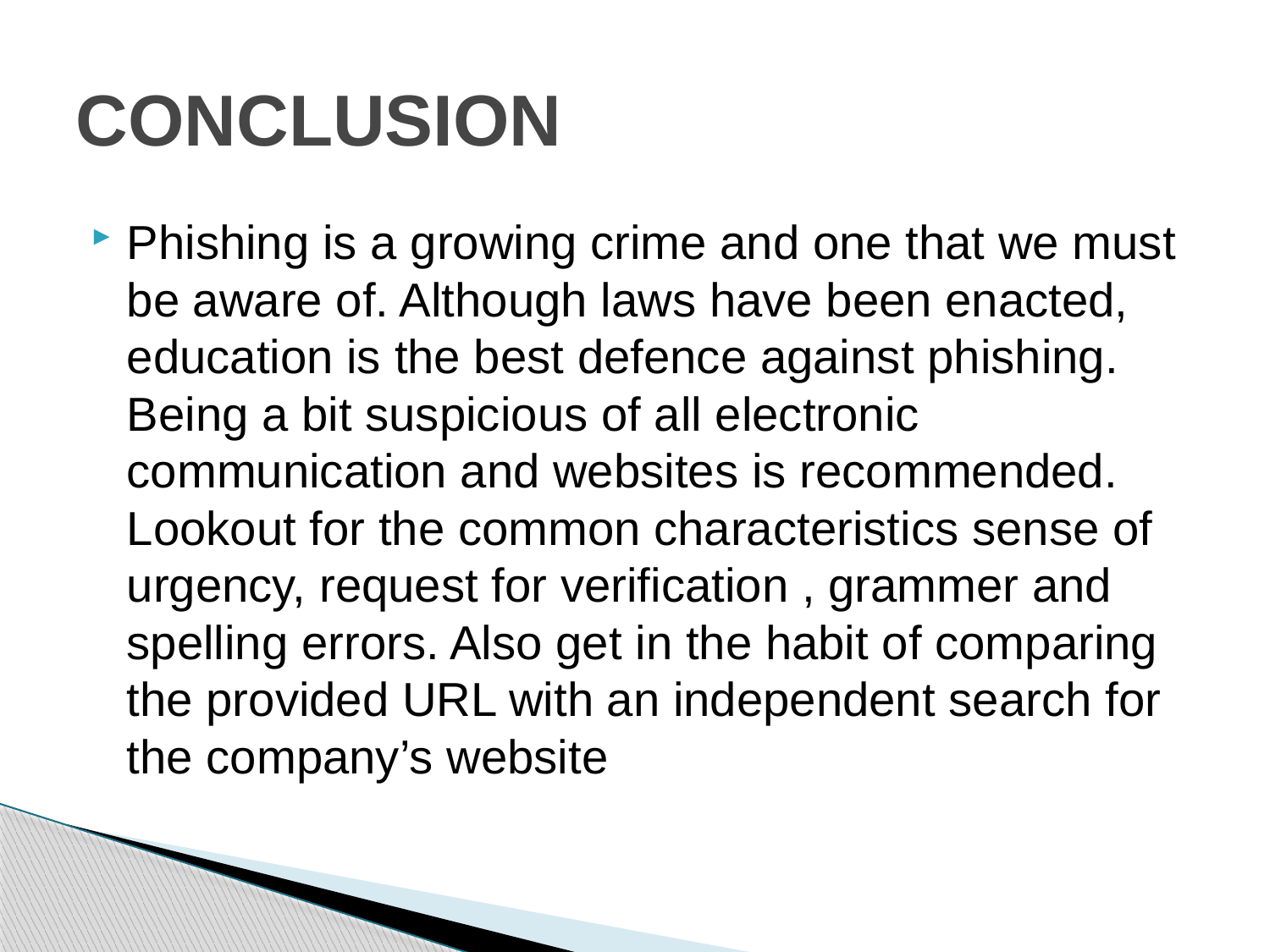

# CONCLUSION
Phishing is a growing crime and one that we must be aware of. Although laws have been enacted, education is the best defence against phishing. Being a bit suspicious of all electronic communication and websites is recommended. Lookout for the common characteristics sense of urgency, request for verification , grammer and spelling errors. Also get in the habit of comparing the provided URL with an independent search for the company’s website